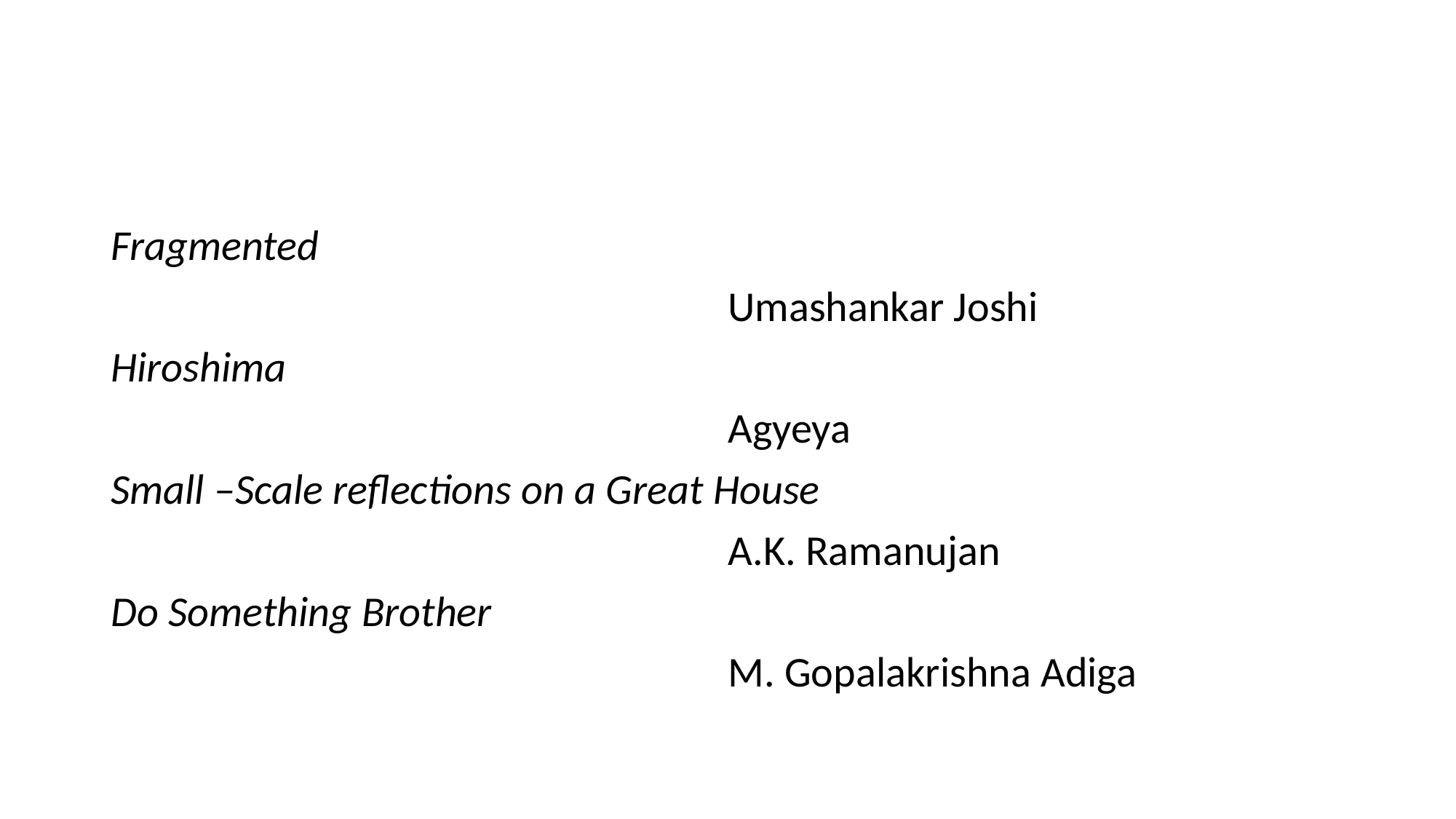

#
Fragmented
                                                                Umashankar Joshi
Hiroshima
                                                                Agyeya
Small –Scale reflections on a Great House
                                                                A.K. Ramanujan
Do Something Brother
                                                                M. Gopalakrishna Adiga